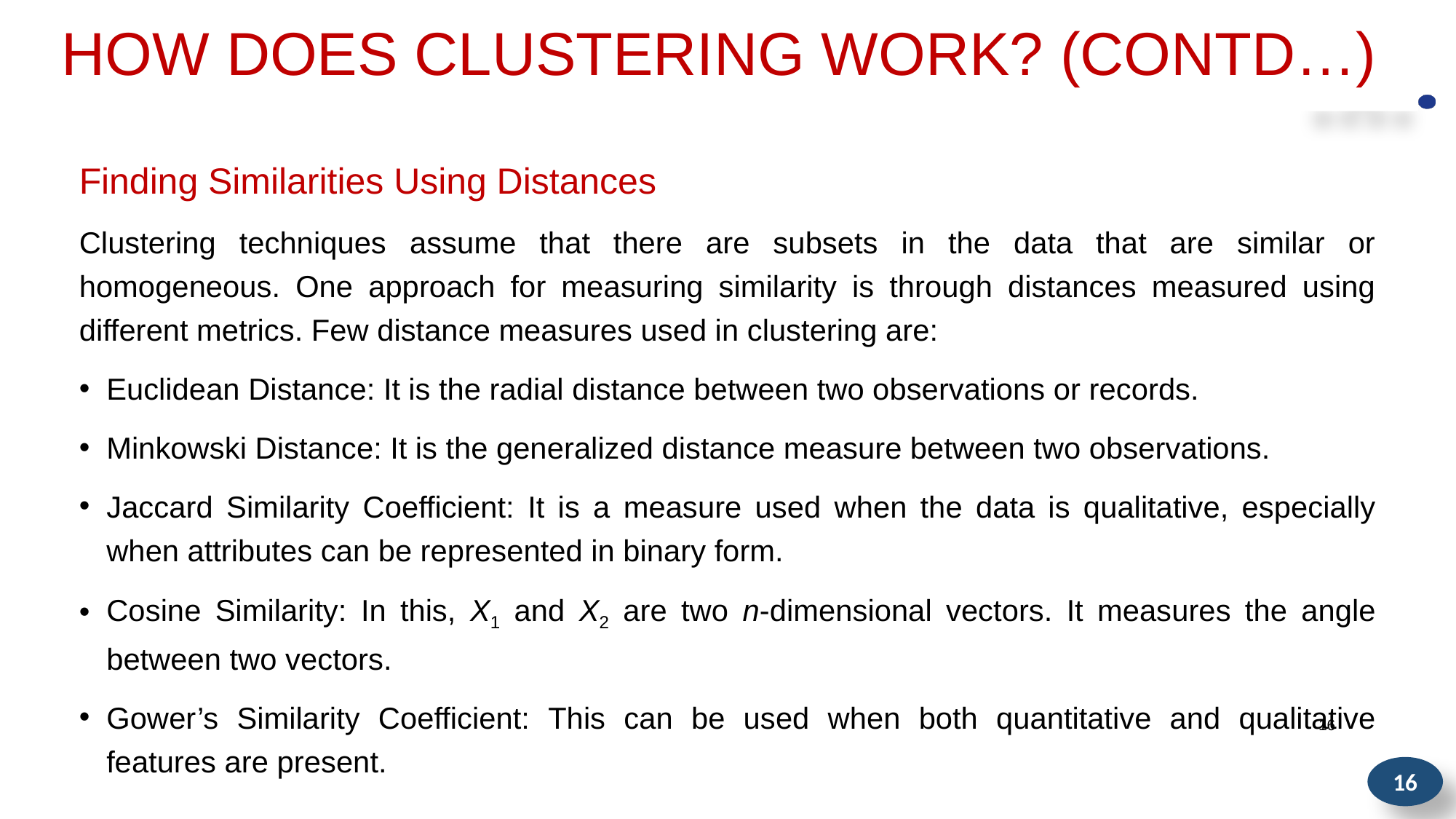

# HOW DOES CLUSTERING WORK? (contd…)
Finding Similarities Using Distances
Clustering techniques assume that there are subsets in the data that are similar or homogeneous. One approach for measuring similarity is through distances measured using different metrics. Few distance measures used in clustering are:
Euclidean Distance: It is the radial distance between two observations or records.
Minkowski Distance: It is the generalized distance measure between two observations.
Jaccard Similarity Coefficient: It is a measure used when the data is qualitative, especially when attributes can be represented in binary form.
Cosine Similarity: In this, X1 and X2 are two n-dimensional vectors. It measures the angle between two vectors.
Gower’s Similarity Coefficient: This can be used when both quantitative and qualitative features are present.
16